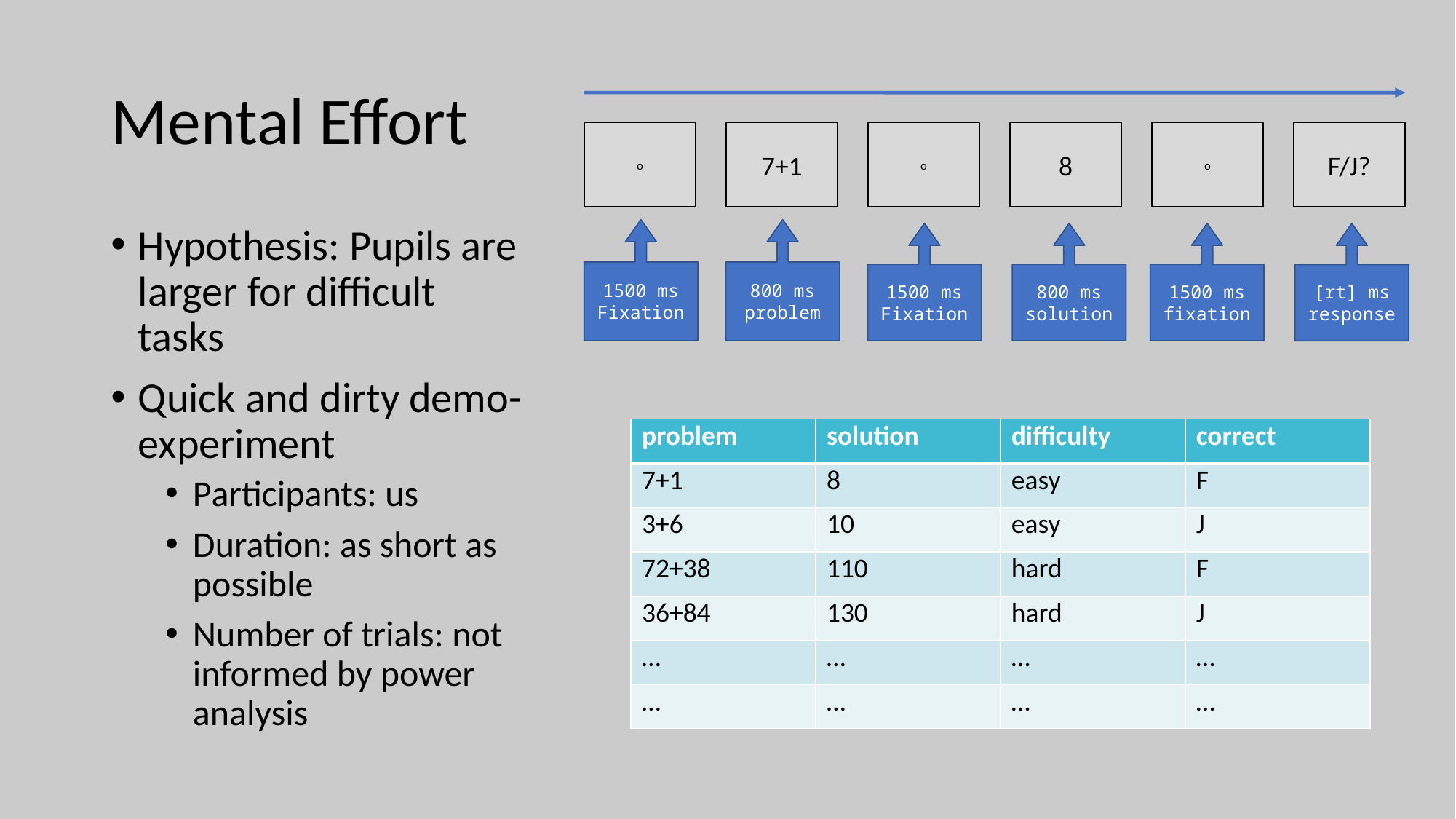

Mental Effort
o
7+1
o
8
o
F/J?
1500 ms
Fixation
800 ms
problem
1500 ms
Fixation
800 ms
solution
1500 ms
fixation
[rt] ms
response
# Hypothesis: Pupils are larger for difficult tasks
Quick and dirty demo-experiment
Participants: us
Duration: as short as possible
Number of trials: not informed by power analysis
| problem | solution | difficulty | correct |
| --- | --- | --- | --- |
| 7+1 | 8 | easy | F |
| 3+6 | 10 | easy | J |
| 72+38 | 110 | hard | F |
| 36+84 | 130 | hard | J |
| … | … | … | … |
| … | … | … | … |